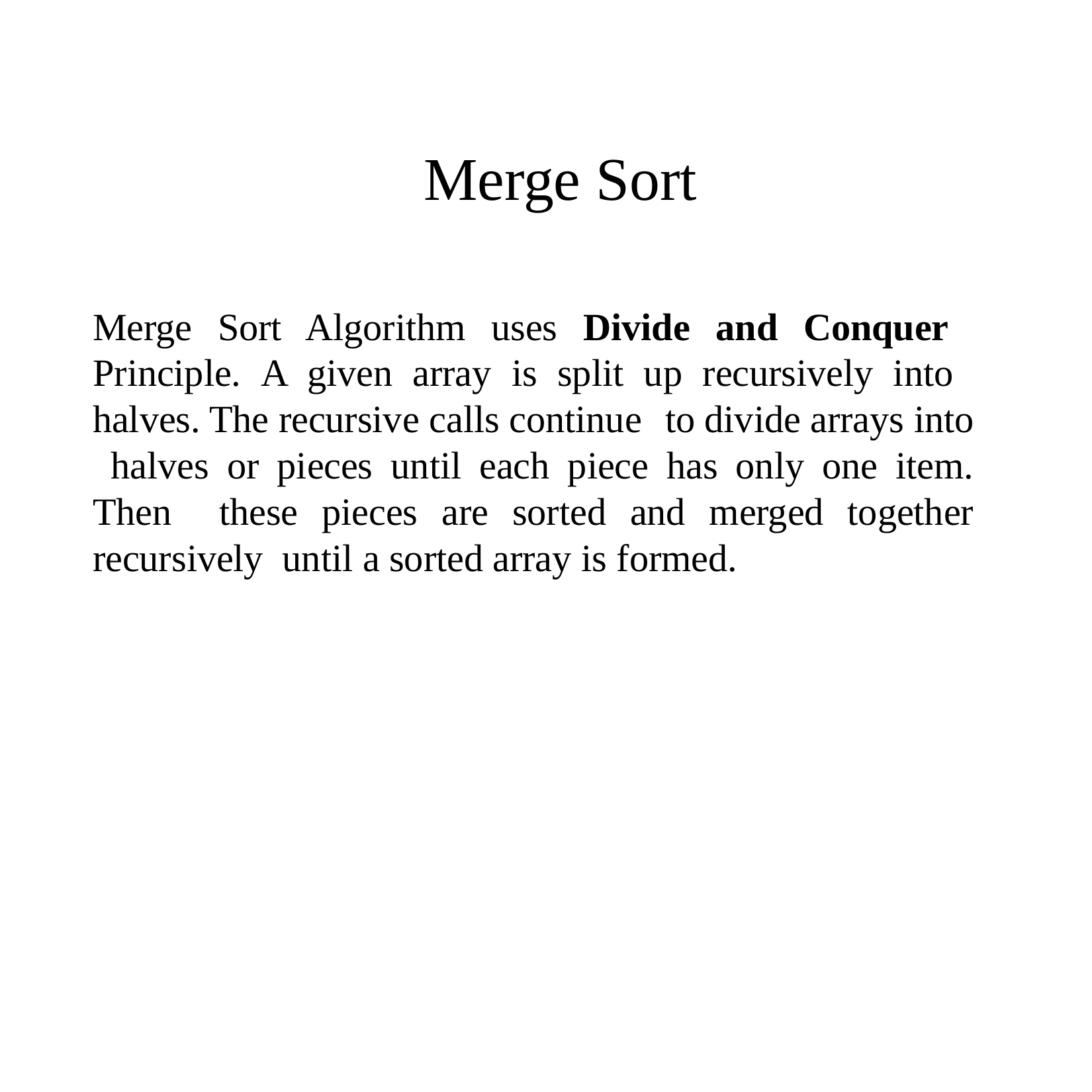

# Merge Sort
Merge Sort Algorithm uses Divide and Conquer  Principle. A given array is split up recursively into  halves. The recursive calls continue	to divide arrays into  halves or pieces until each piece has only one item. Then  these pieces are sorted and merged together recursively  until a sorted array is formed.